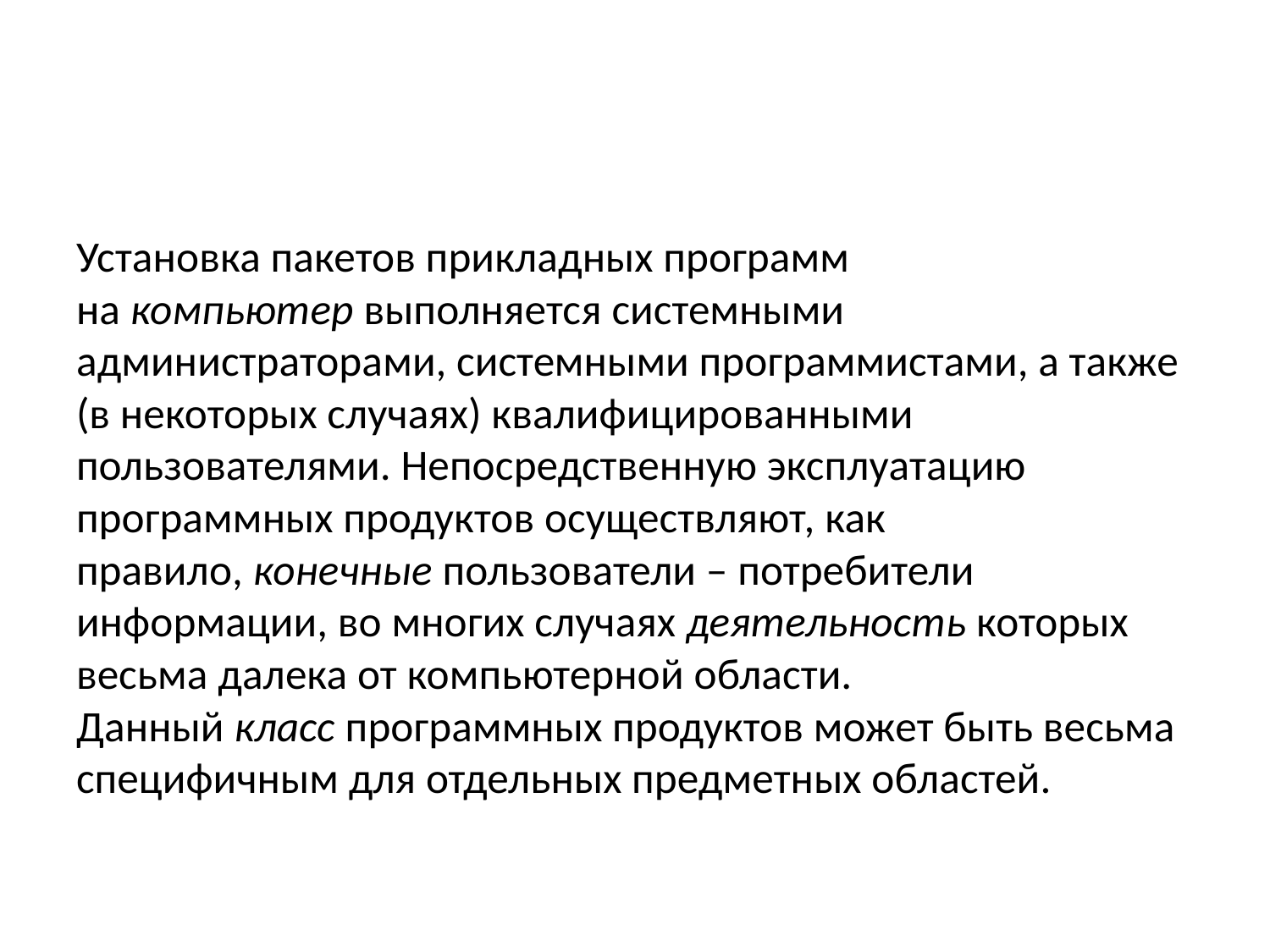

#
Установка пакетов прикладных программ на компьютер выполняется системными администраторами, системными программистами, а также (в некоторых случаях) квалифицированными пользователями. Непосредственную эксплуатацию программных продуктов осуществляют, как правило, конечные пользователи – потребители информации, во многих случаях деятельность которых весьма далека от компьютерной области. Данный класс программных продуктов может быть весьма специфичным для отдельных предметных областей.